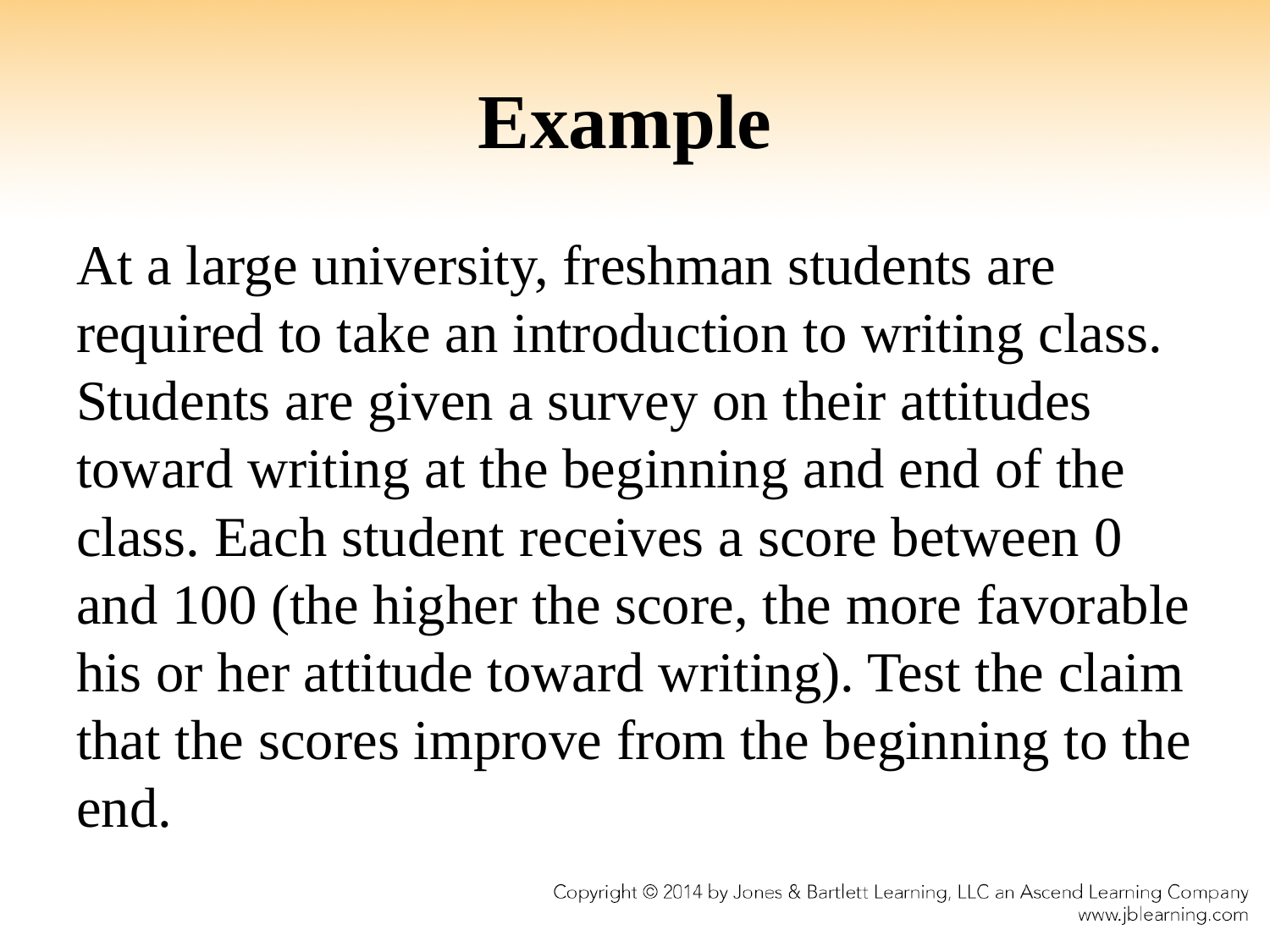

# Example
At a large university, freshman students are required to take an introduction to writing class. Students are given a survey on their attitudes toward writing at the beginning and end of the class. Each student receives a score between 0 and 100 (the higher the score, the more favorable his or her attitude toward writing). Test the claim that the scores improve from the beginning to the end.